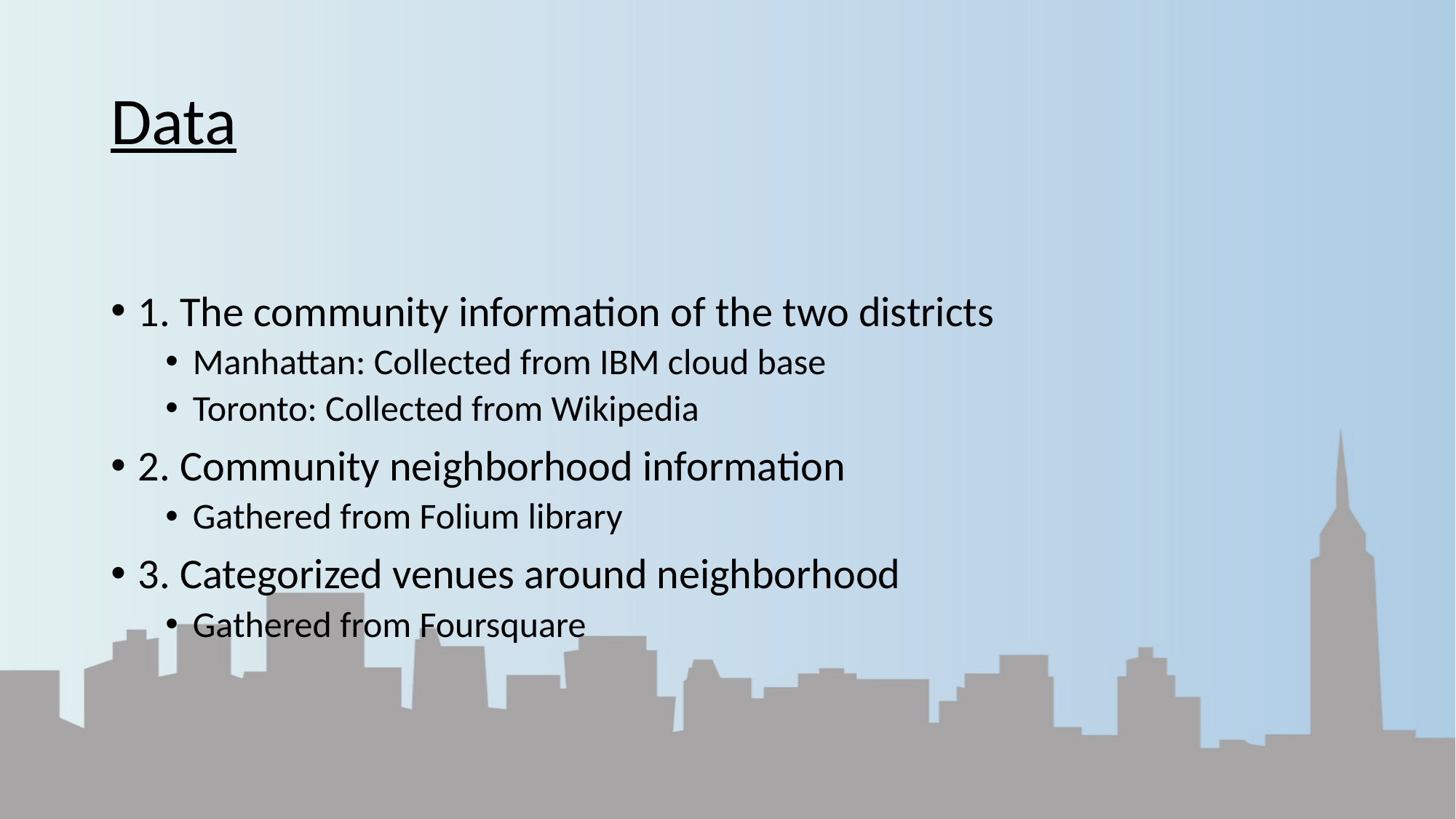

# Data

1. The community information of the two districts
Manhattan: Collected from IBM cloud base
Toronto: Collected from Wikipedia
2. Community neighborhood information
Gathered from Folium library
3. Categorized venues around neighborhood
Gathered from Foursquare